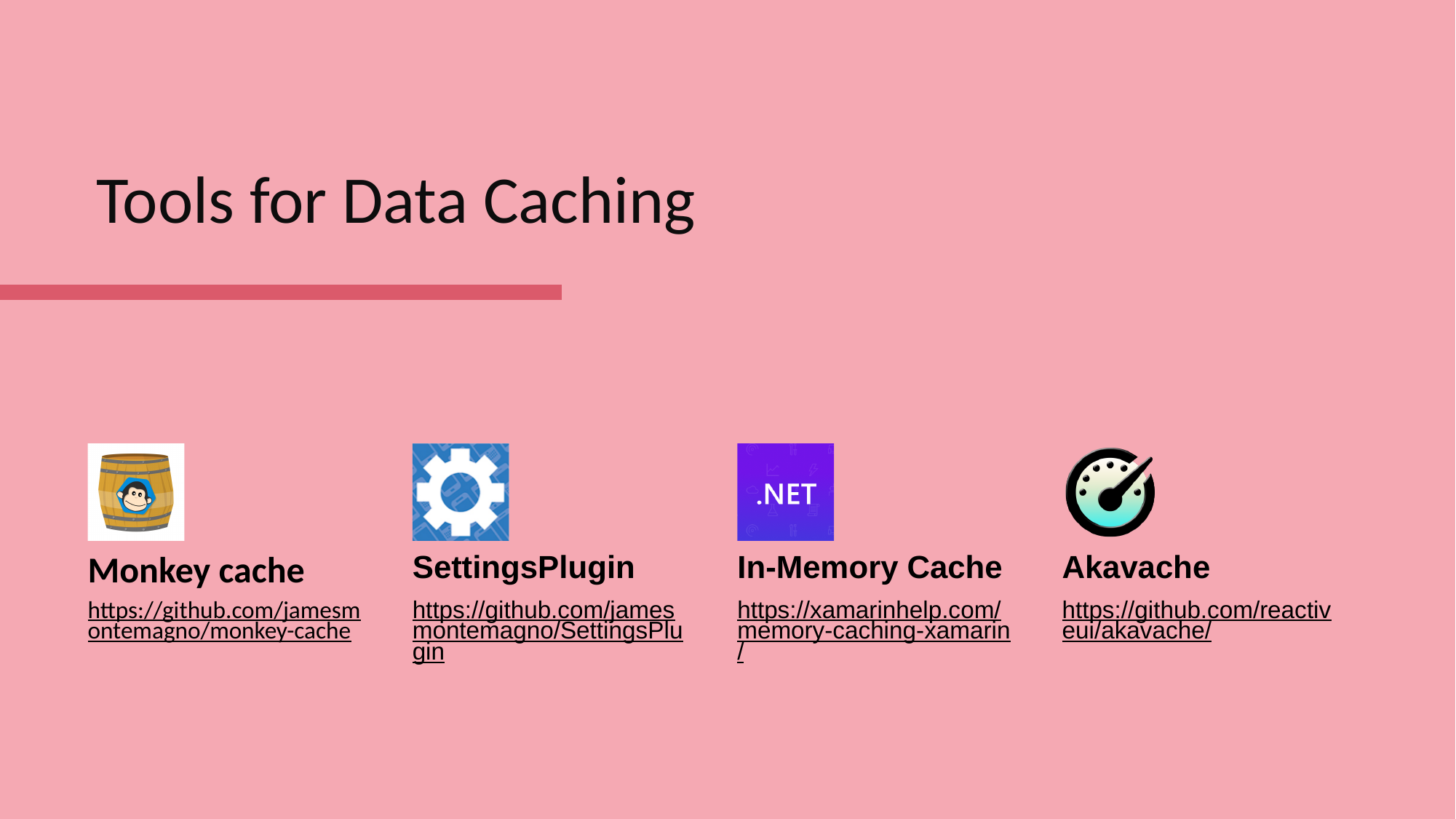

# Tools for Data Caching
Monkey cache
https://github.com/jamesmontemagno/monkey-cache
SettingsPlugin
https://github.com/jamesmontemagno/SettingsPlugin
In-Memory Cache
https://xamarinhelp.com/memory-caching-xamarin/
Akavache
https://github.com/reactiveui/akavache/